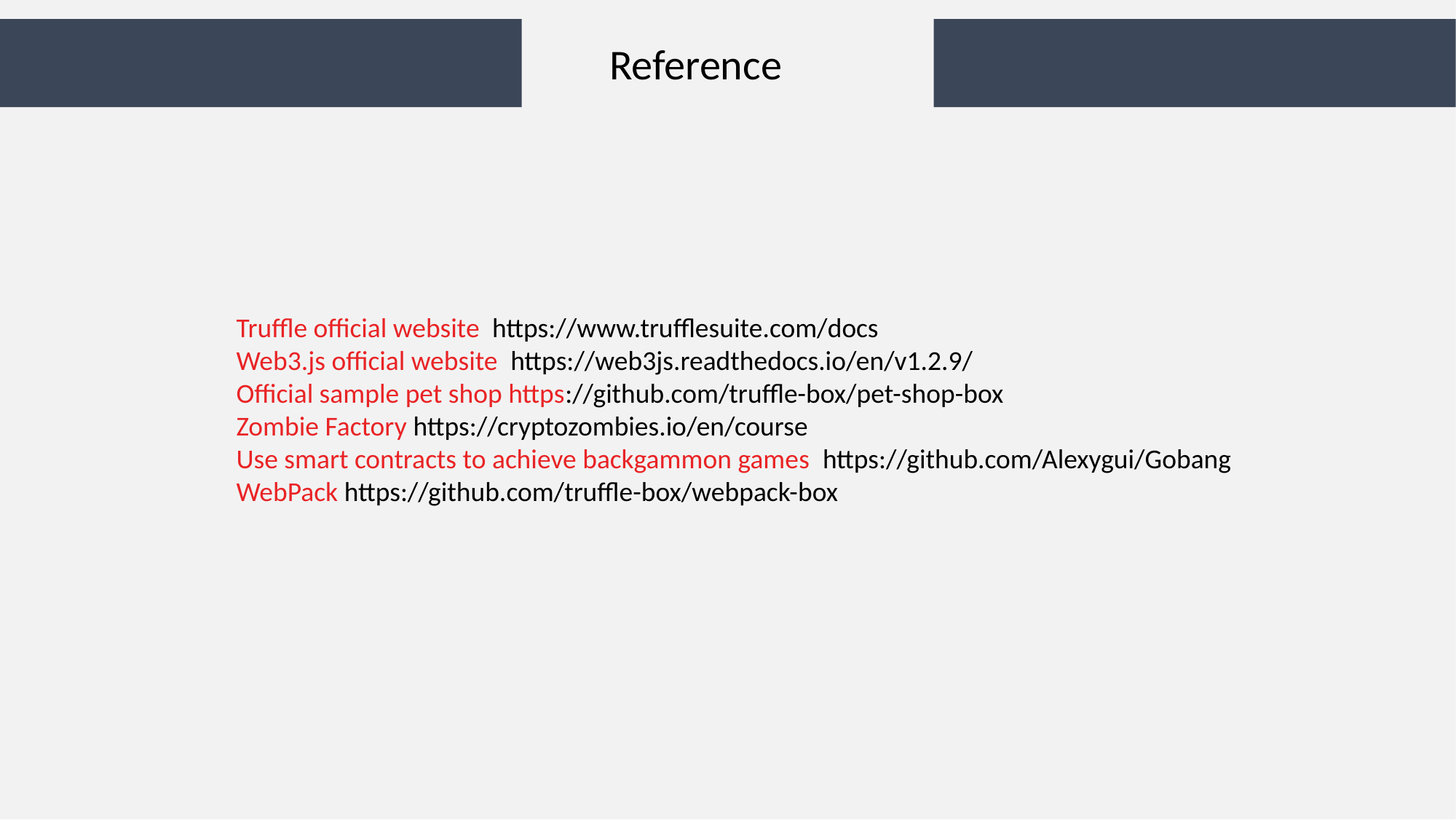

Reference
Truffle official website  https://www.trufflesuite.com/docs
Web3.js official website  https://web3js.readthedocs.io/en/v1.2.9/
Official sample pet shop https://github.com/truffle-box/pet-shop-box
Zombie Factory https://cryptozombies.io/en/course
Use smart contracts to achieve backgammon games  https://github.com/Alexygui/Gobang
WebPack https://github.com/truffle-box/webpack-box